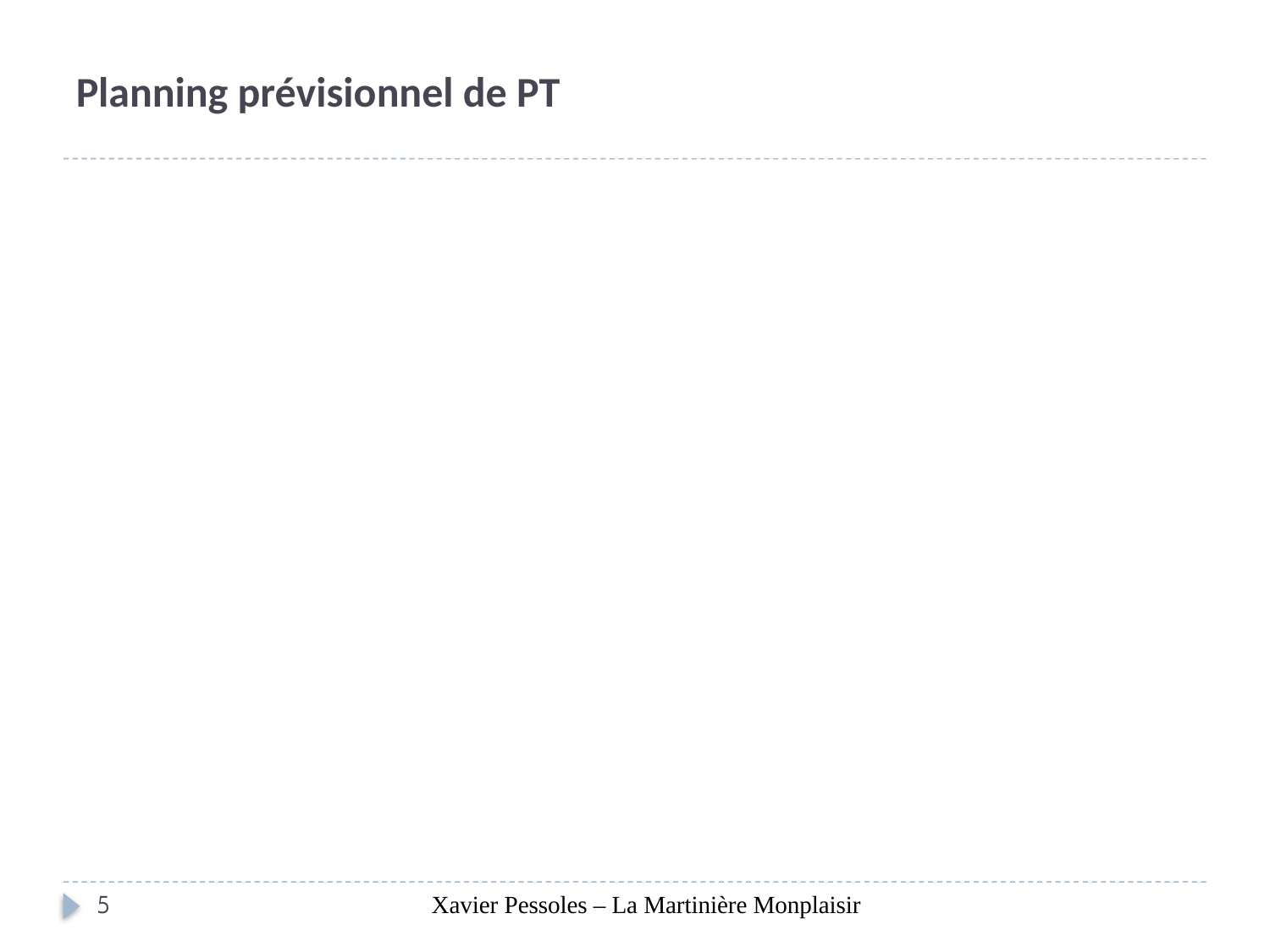

# Planning prévisionnel de PT

5
Xavier Pessoles – La Martinière Monplaisir